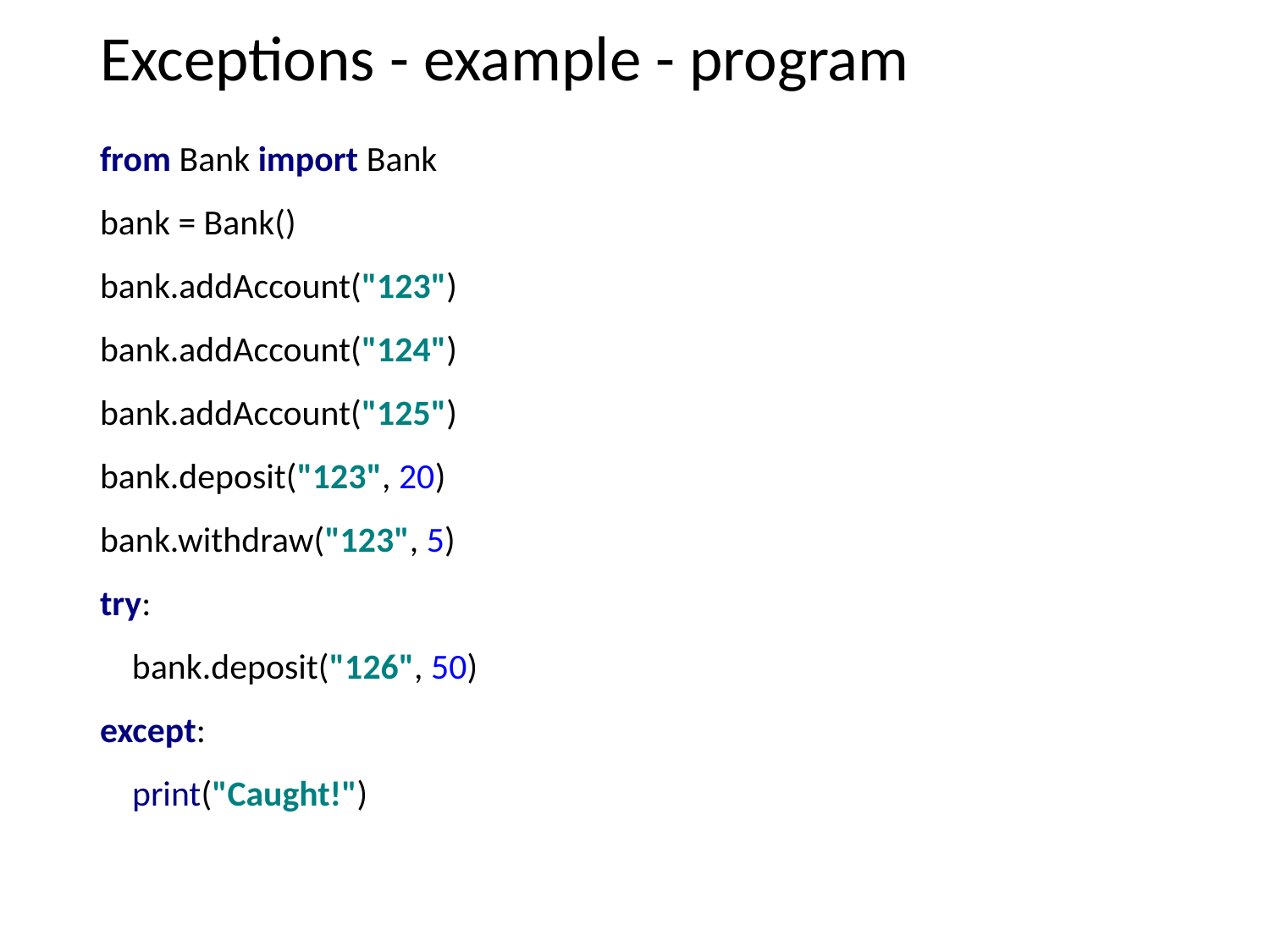

# Exceptions - example - program
from Bank import Bank
bank = Bank()
bank.addAccount("123")
bank.addAccount("124")
bank.addAccount("125")
bank.deposit("123", 20)
bank.withdraw("123", 5)
try:
    bank.deposit("126", 50)
except:
    print("Caught!")